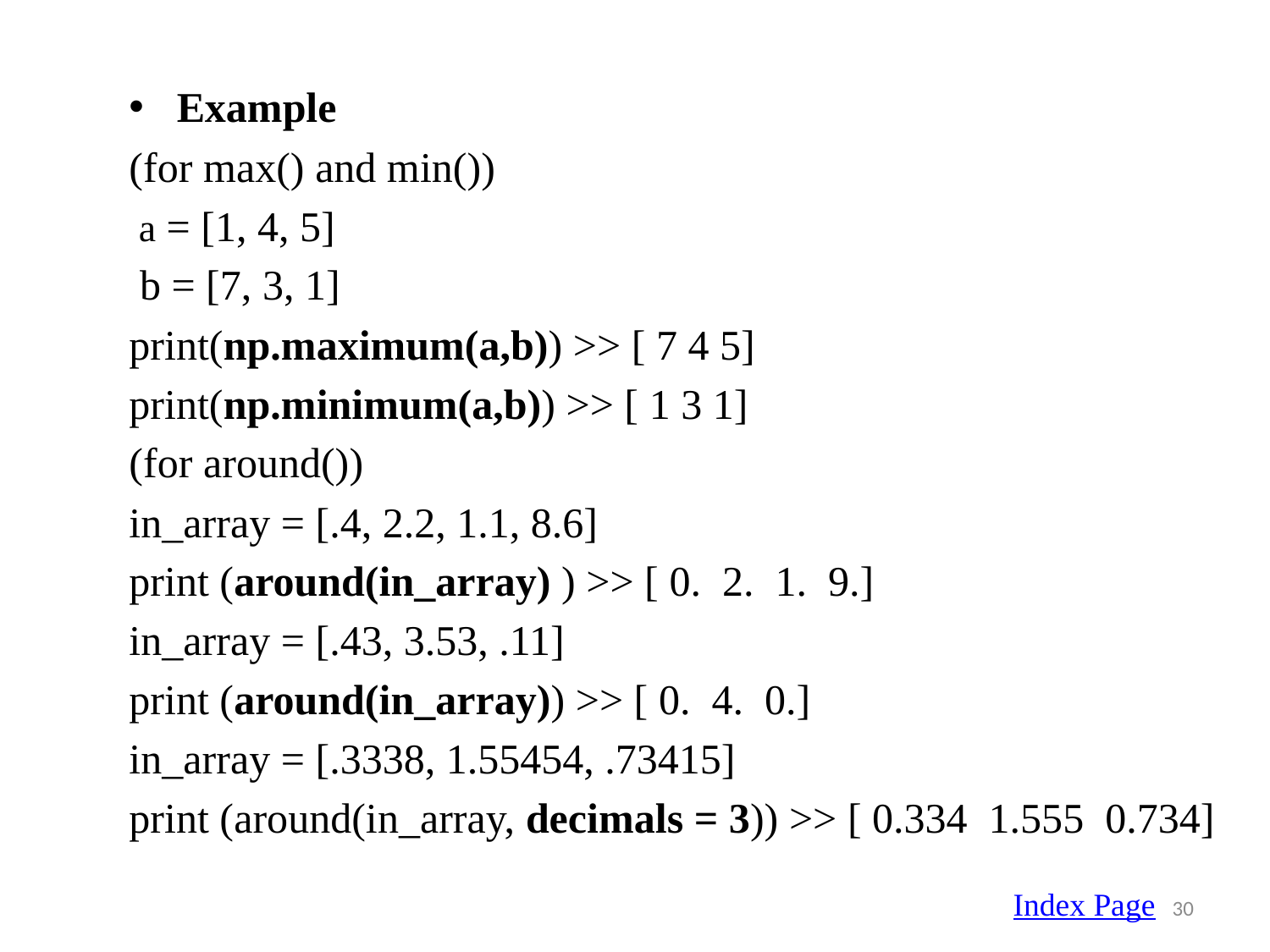

Example
(for max() and min())
 a = [1, 4, 5]
 b = [7, 3, 1]
print(np.maximum(a,b)) >> [ 7 4 5]
print(np.minimum(a,b)) >> [ 1 3 1]
(for around())
in_array = [.4, 2.2, 1.1, 8.6]
print (around(in_array) ) >> [ 0.  2.  1.  9.]
in_array = [.43, 3.53, .11]
print (around(in_array)) >> [ 0.  4.  0.]
in_array = [.3338, 1.55454, .73415]
print (around(in_array, decimals = 3)) >> [ 0.334  1.555  0.734]

Index Page
30